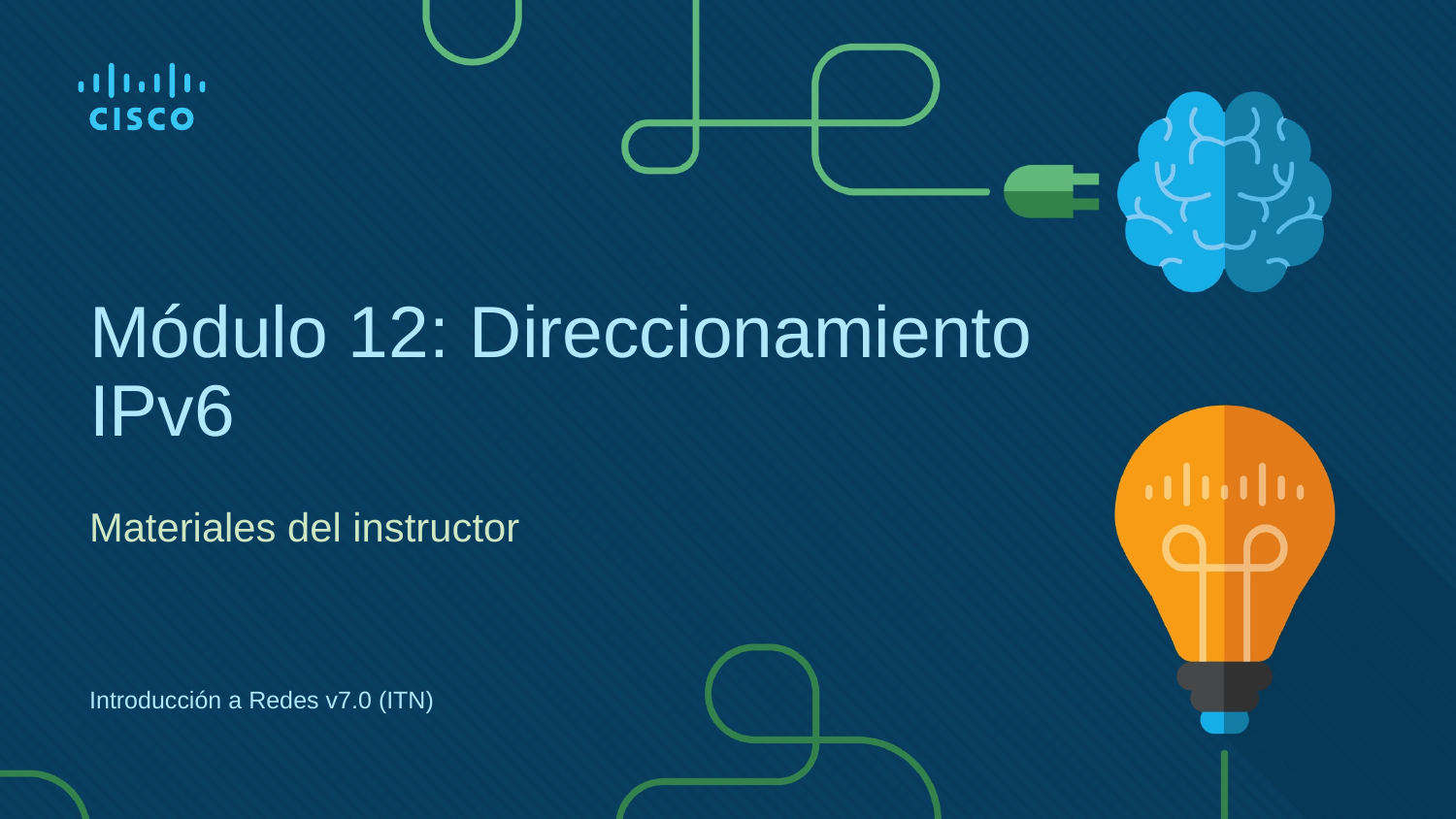

# Módulo 12: Direccionamiento IPv6
Materiales del instructor
Introducción a Redes v7.0 (ITN)